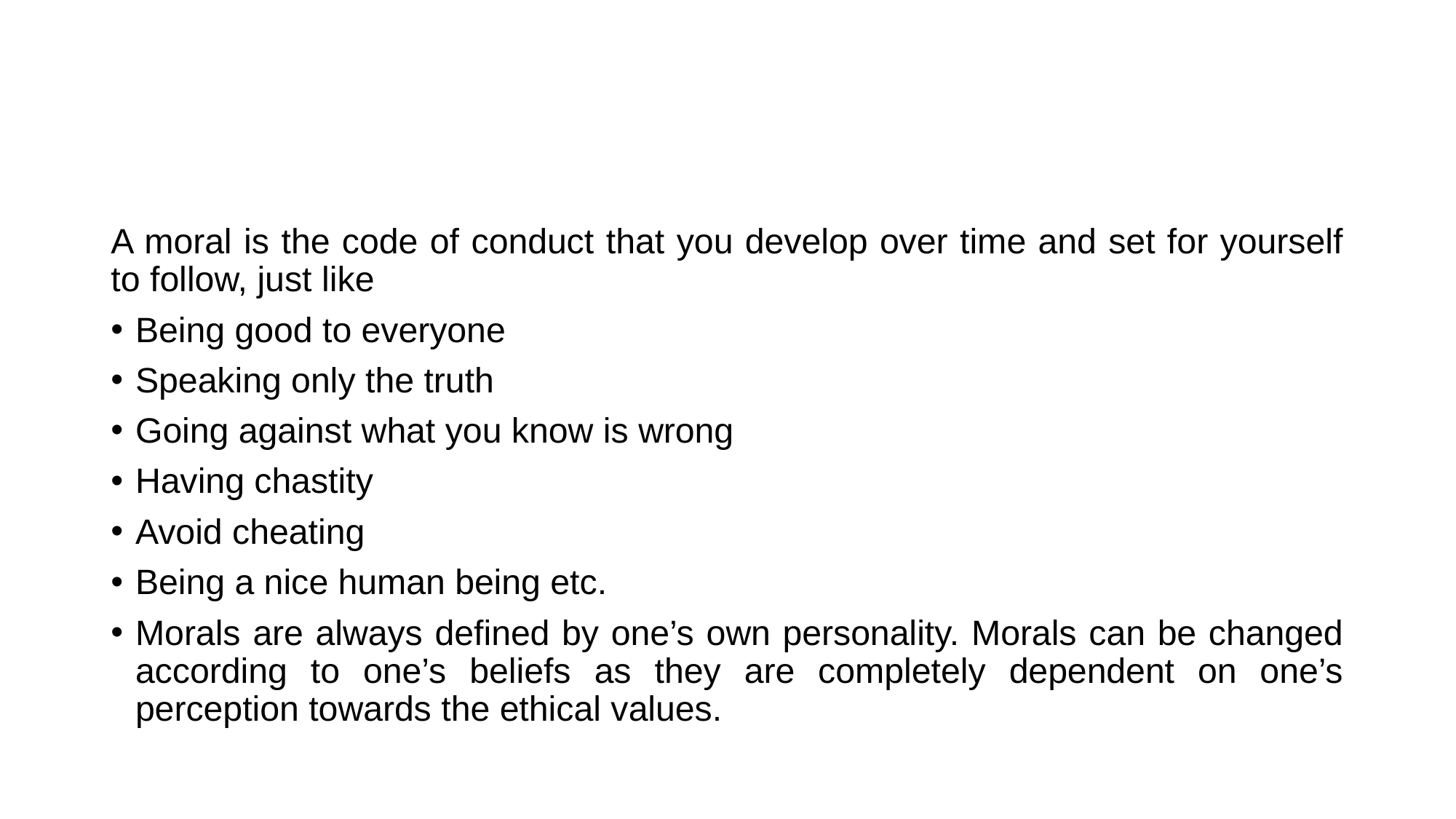

#
A moral is the code of conduct that you develop over time and set for yourself to follow, just like
Being good to everyone
Speaking only the truth
Going against what you know is wrong
Having chastity
Avoid cheating
Being a nice human being etc.
Morals are always defined by one’s own personality. Morals can be changed according to one’s beliefs as they are completely dependent on one’s perception towards the ethical values.